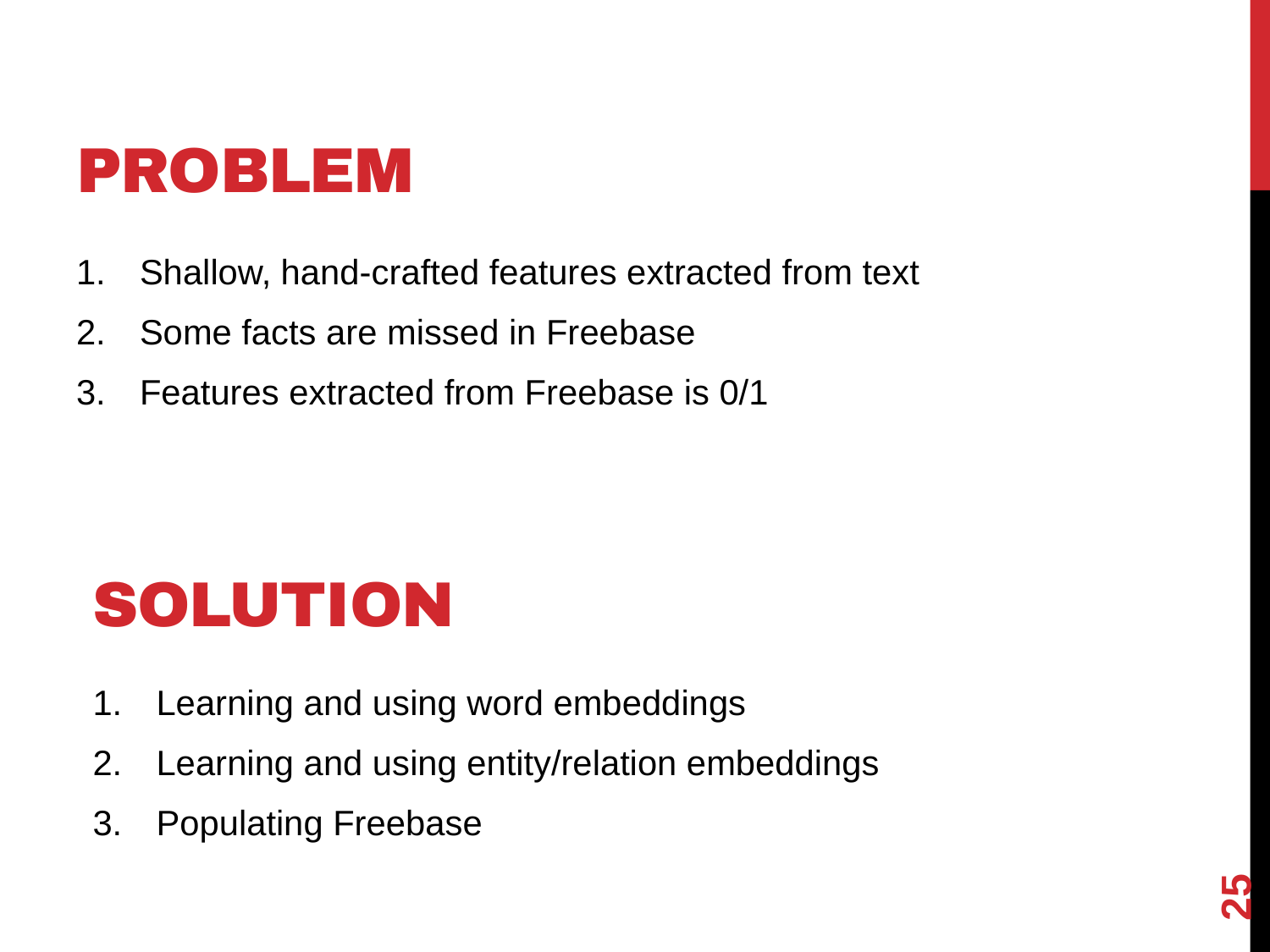

# PRObLEM
Shallow, hand-crafted features extracted from text
Some facts are missed in Freebase
Features extracted from Freebase is 0/1

Solution
Learning and using word embeddings
Learning and using entity/relation embeddings
Populating Freebase
25